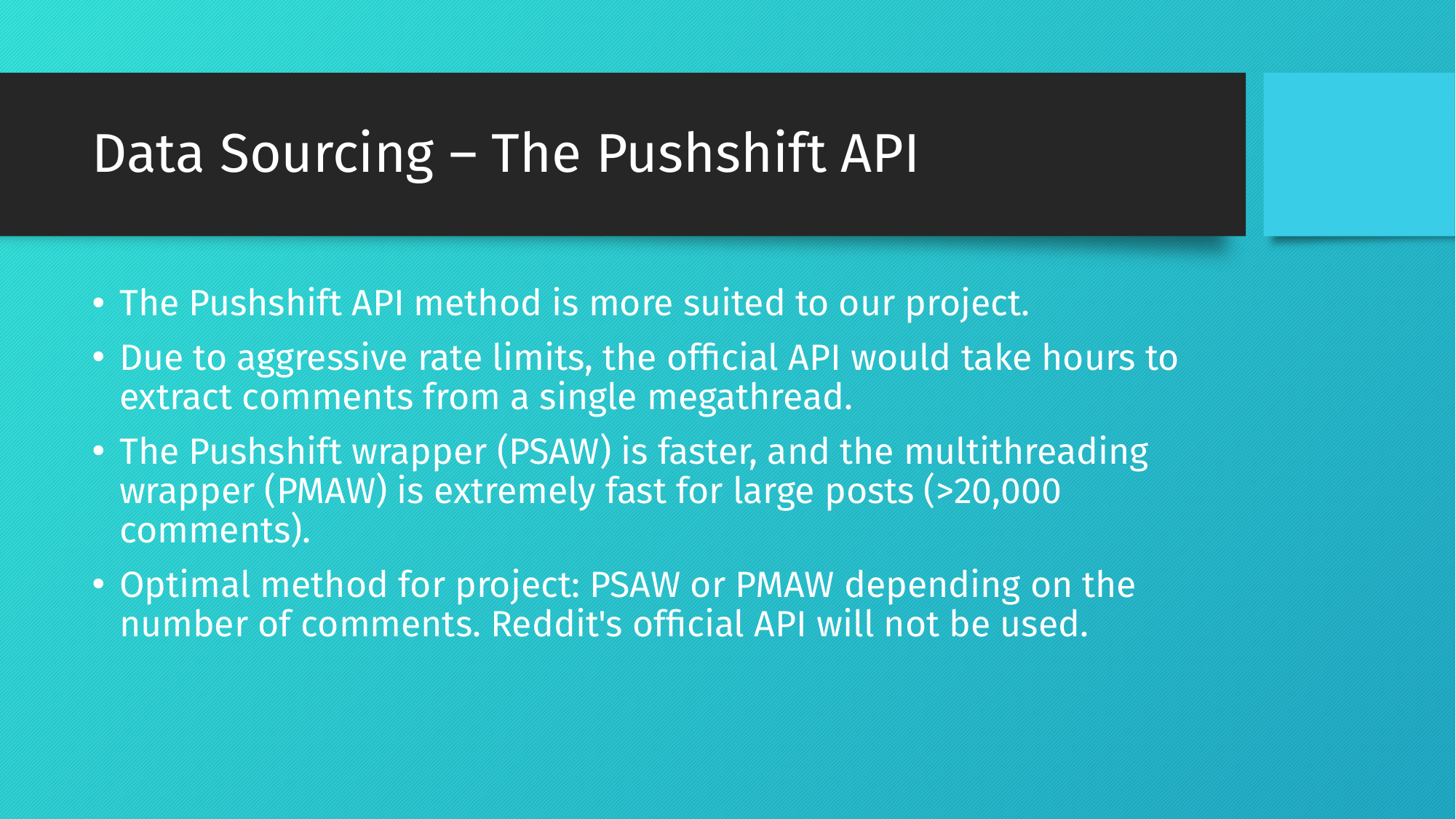

# Data Sourcing – The Pushshift API
The Pushshift API method is more suited to our project.
Due to aggressive rate limits, the official API would take hours to extract comments from a single megathread.
The Pushshift wrapper (PSAW) is faster, and the multithreading wrapper (PMAW) is extremely fast for large posts (>20,000 comments).
Optimal method for project: PSAW or PMAW depending on the number of comments. Reddit's official API will not be used.